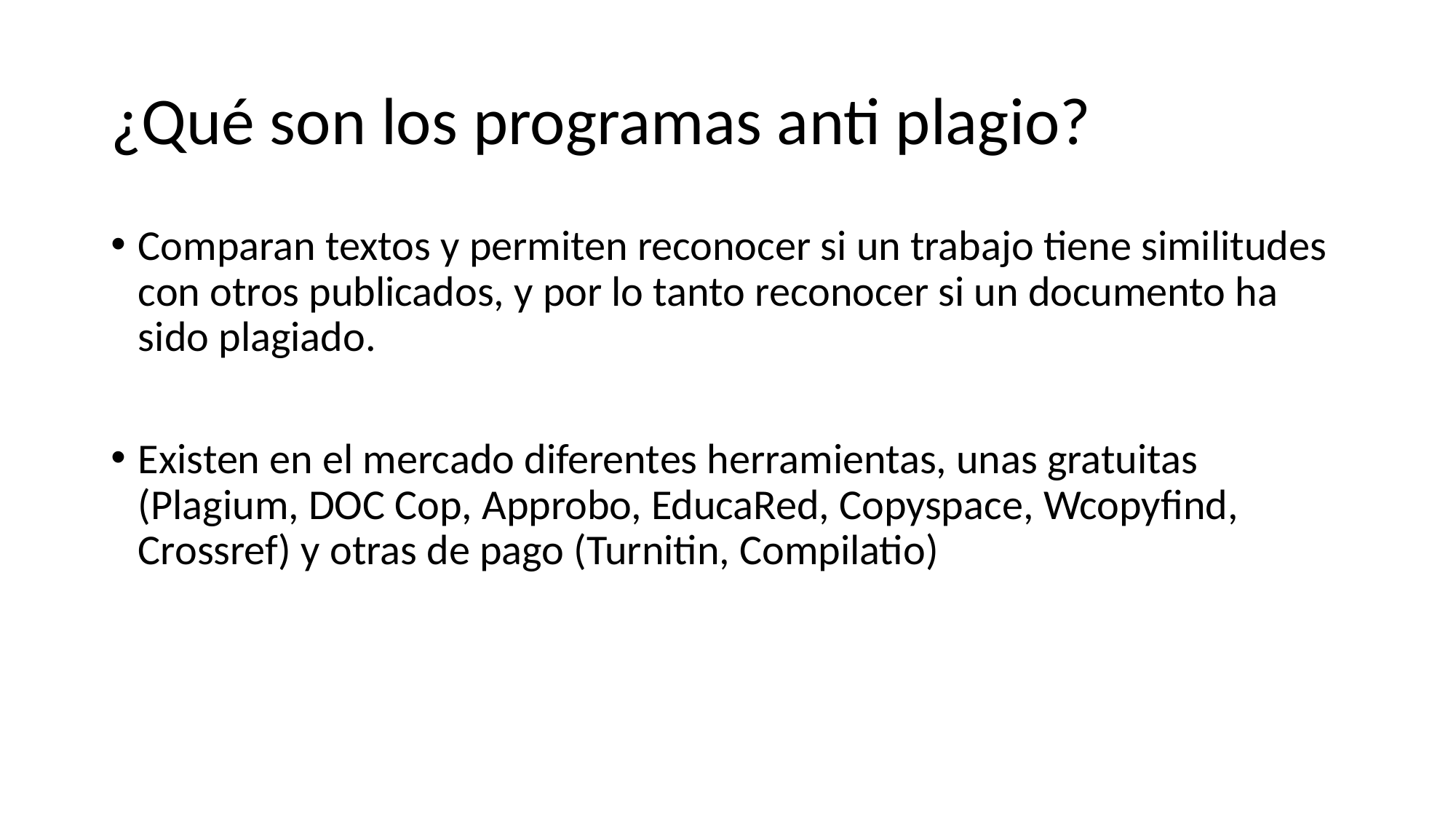

# ¿Qué son los programas anti plagio?
Comparan textos y permiten reconocer si un trabajo tiene similitudes con otros publicados, y por lo tanto reconocer si un documento ha sido plagiado.

Existen en el mercado diferentes herramientas, unas gratuitas (Plagium, DOC Cop, Approbo, EducaRed, Copyspace, Wcopyfind, Crossref) y otras de pago (Turnitin, Compilatio)